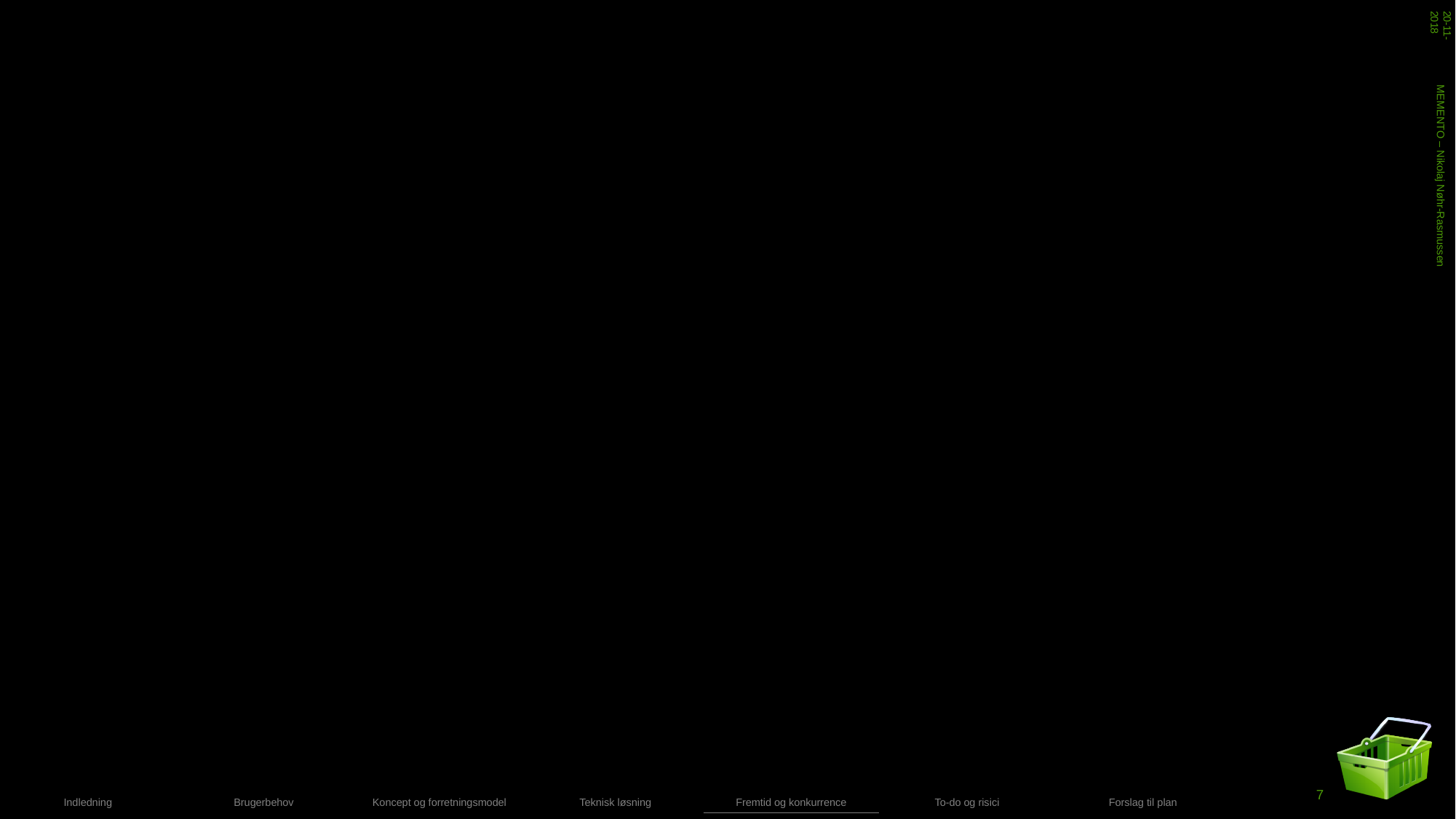

#
20-11-2018

MEMENTO – Nikolaj Nøhr-Rasmussen
7